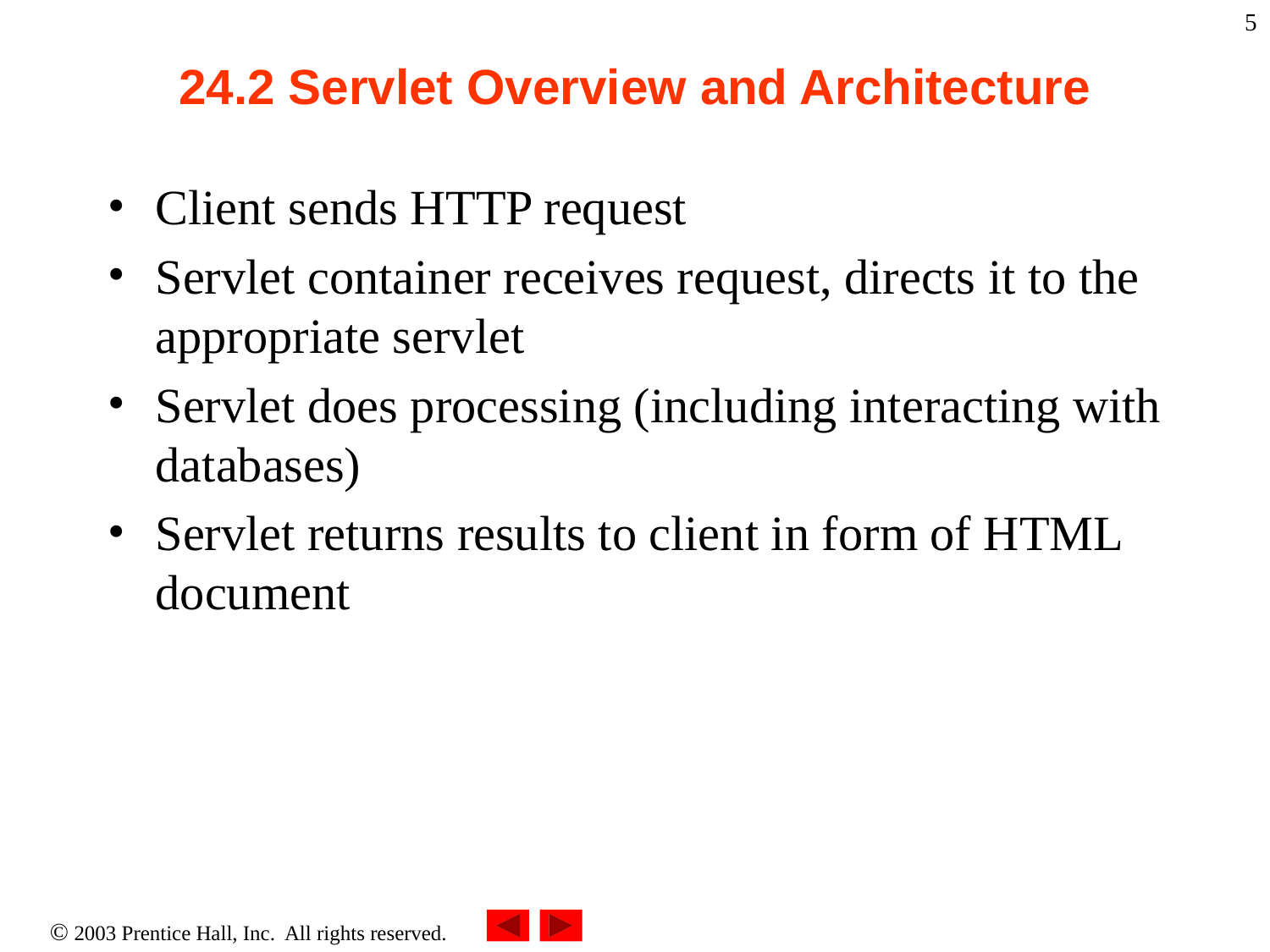

5
# 24.2 Servlet Overview and Architecture
Client sends HTTP request
Servlet container receives request, directs it to the appropriate servlet
Servlet does processing (including interacting with databases)
Servlet returns results to client in form of HTML document